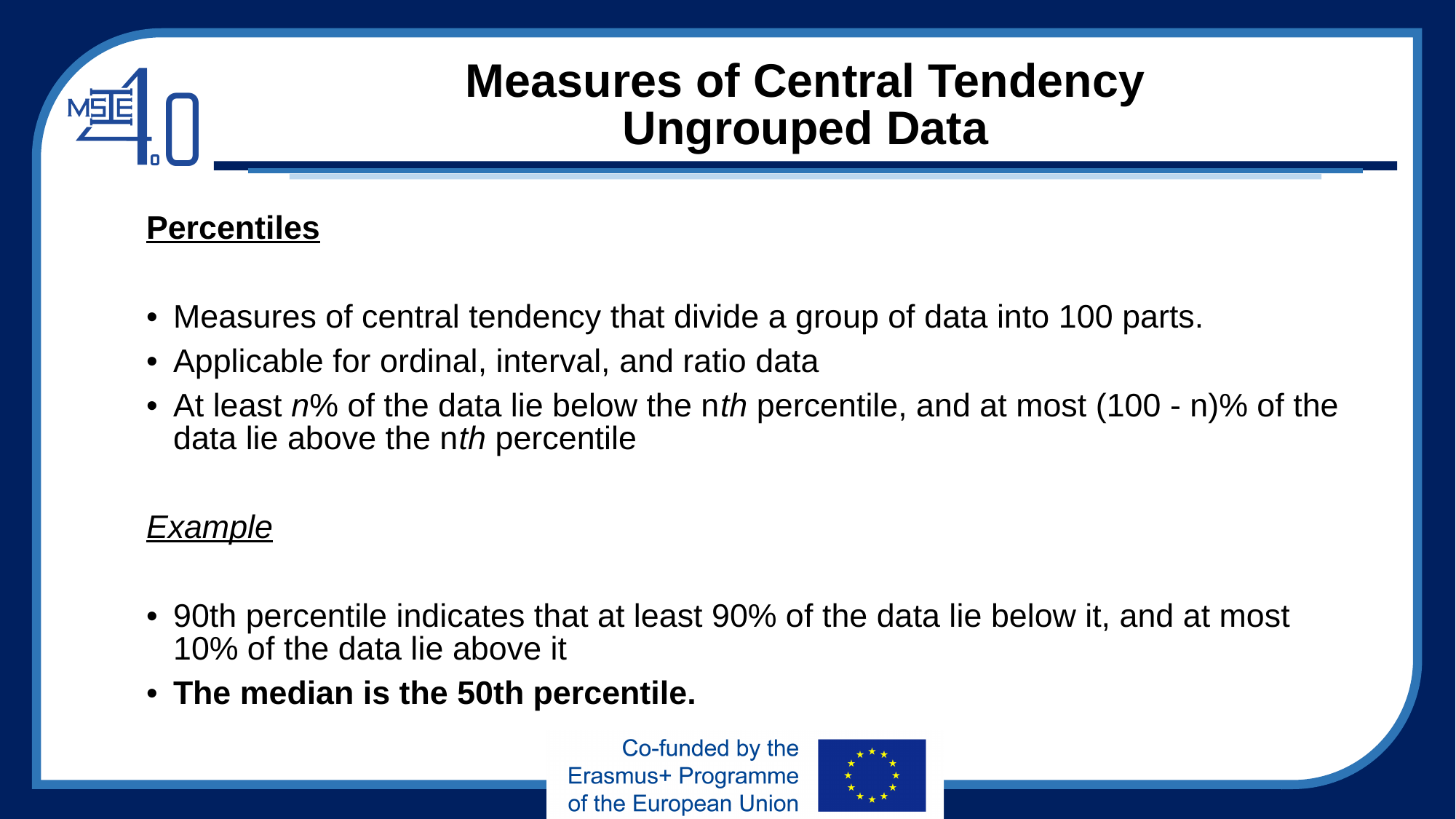

# Measures of Central Tendency Ungrouped Data
Percentiles

Measures of central tendency that divide a group of data into 100 parts.
Applicable for ordinal, interval, and ratio data
At least n% of the data lie below the nth percentile, and at most (100 - n)% of the data lie above the nth percentile

Example

90th percentile indicates that at least 90% of the data lie below it, and at most 10% of the data lie above it
The median is the 50th percentile.